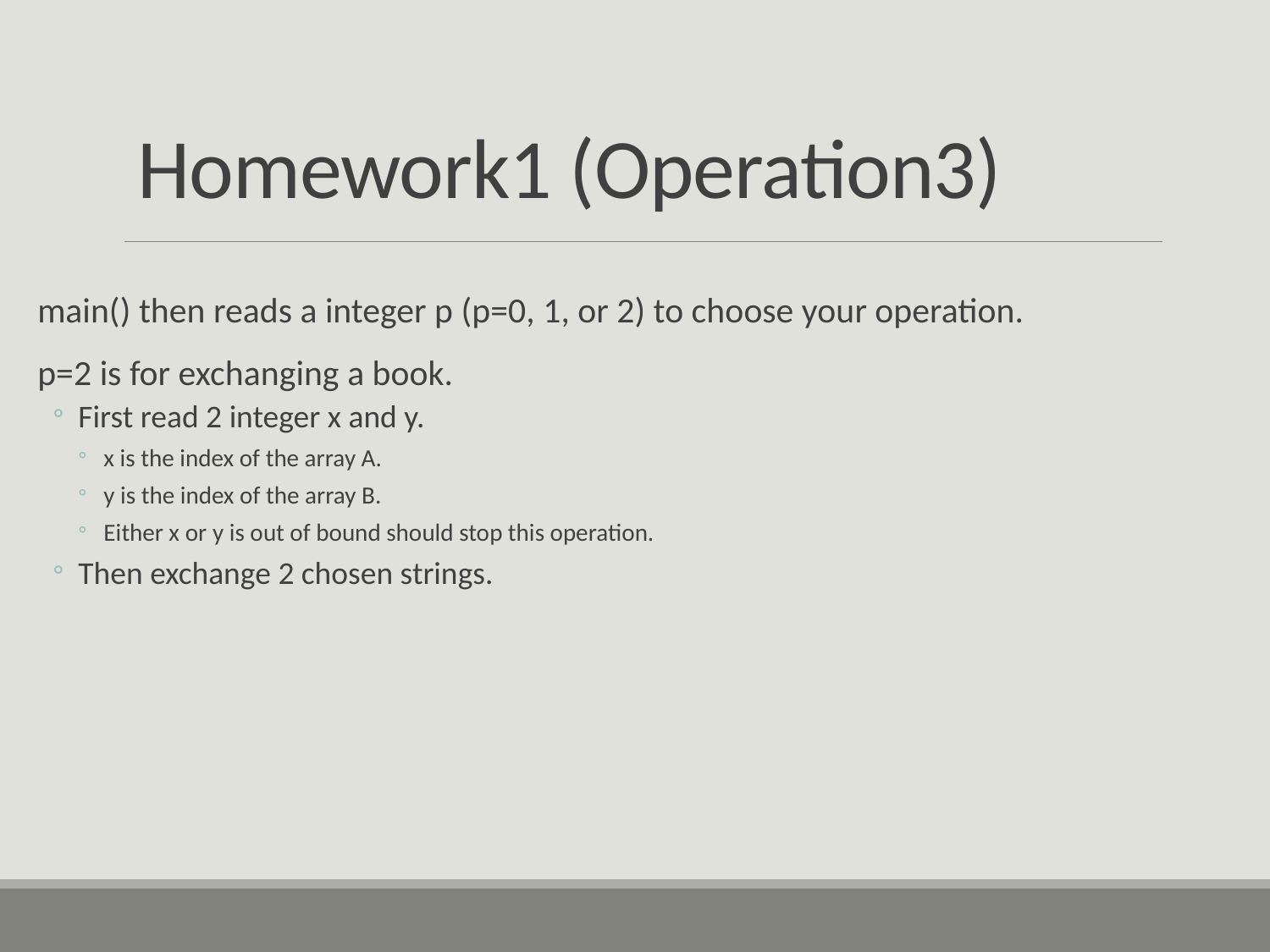

# Homework1 (Operation3)
main() then reads a integer p (p=0, 1, or 2) to choose your operation.
p=2 is for exchanging a book.
First read 2 integer x and y.
x is the index of the array A.
y is the index of the array B.
Either x or y is out of bound should stop this operation.
Then exchange 2 chosen strings.